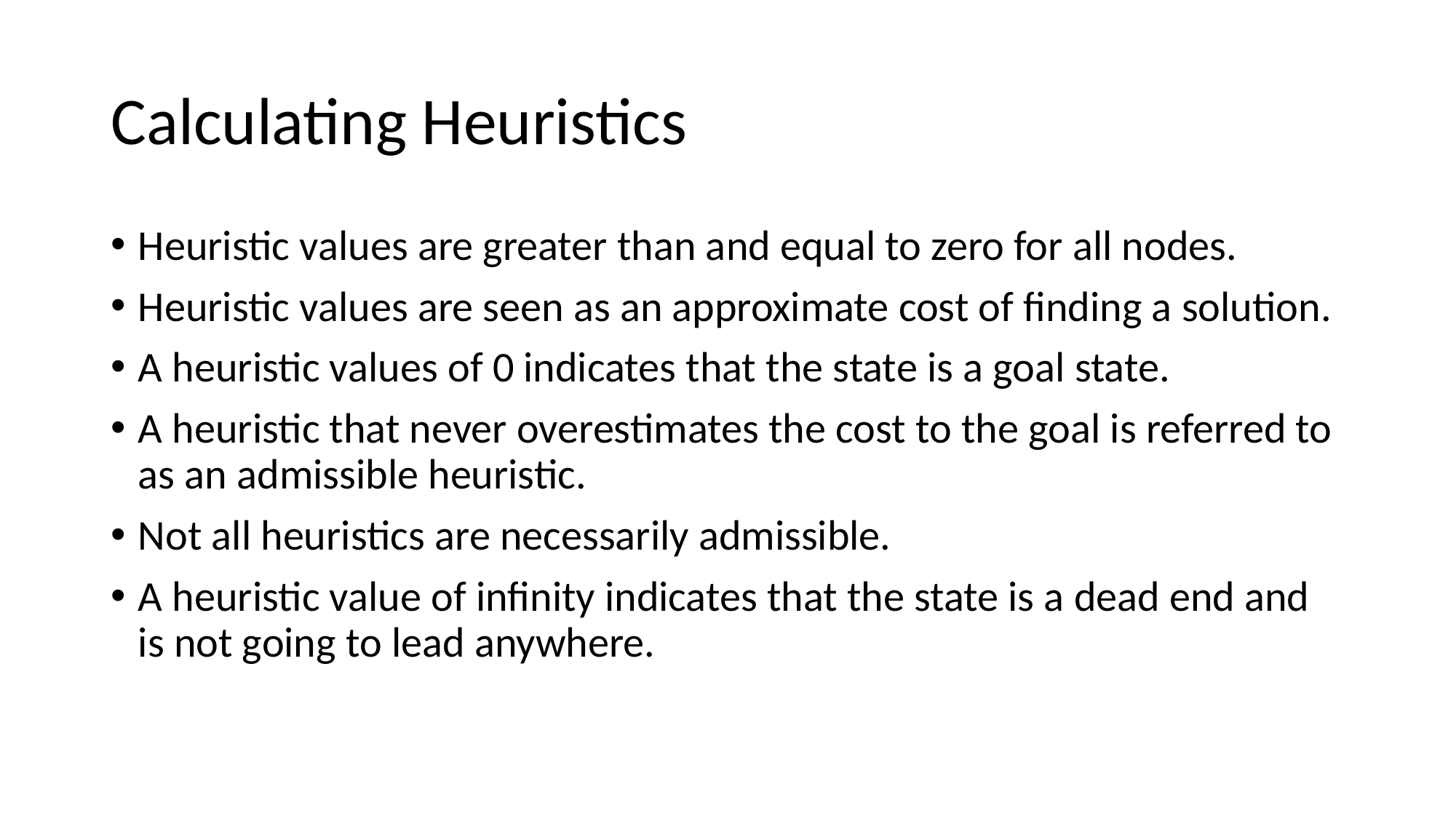

# Calculating Heuristics
Heuristic values are greater than and equal to zero for all nodes.
Heuristic values are seen as an approximate cost of finding a solution.
A heuristic values of 0 indicates that the state is a goal state.
A heuristic that never overestimates the cost to the goal is referred to as an admissible heuristic.
Not all heuristics are necessarily admissible.
A heuristic value of infinity indicates that the state is a dead end and is not going to lead anywhere.